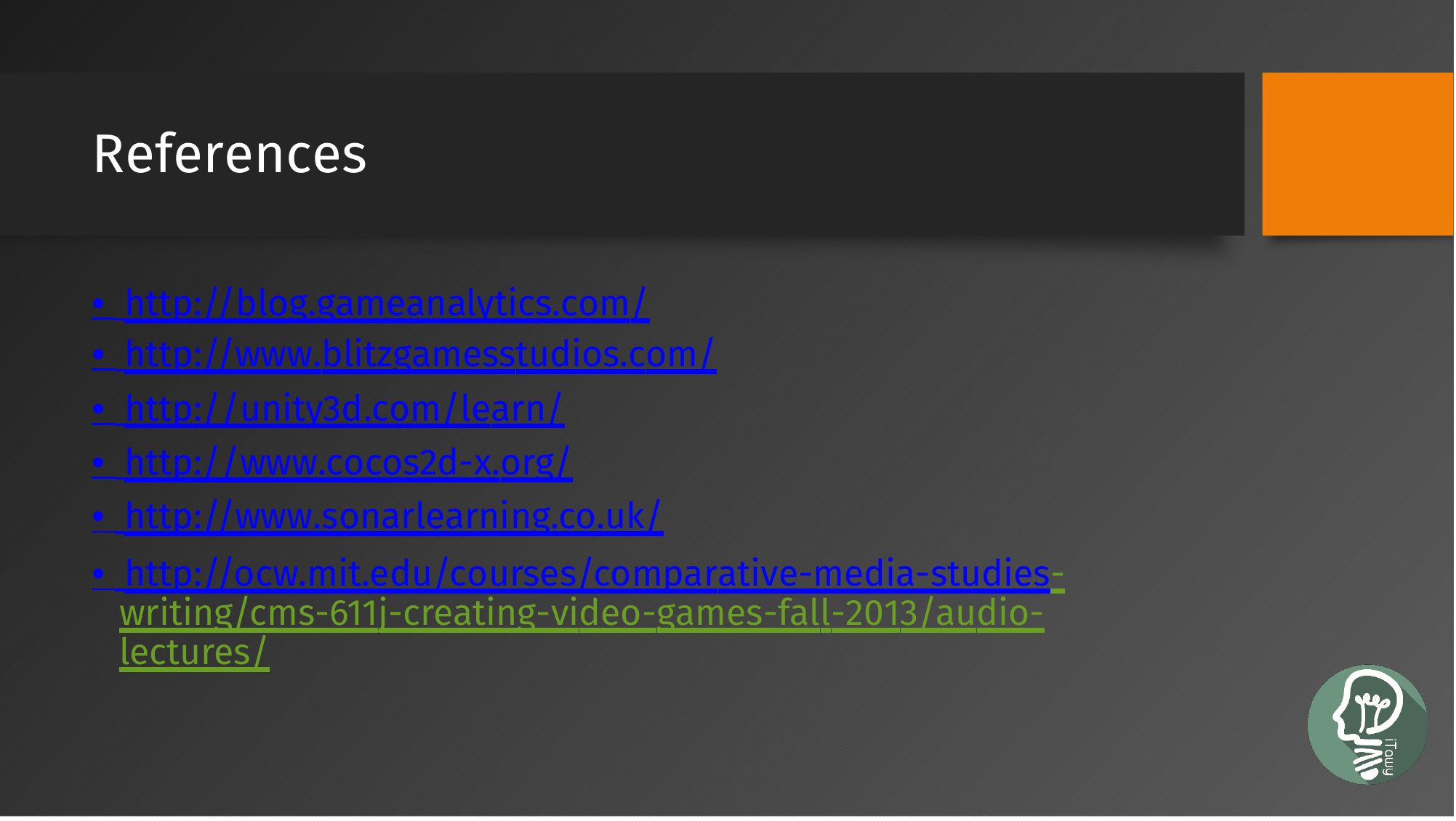

References

•  http://blog.gameanalytics.com/
•  http://www.blitzgamesstudios.com/
•  http://unity3d.com/learn/
•  http://www.cocos2d-x.org/
•  http://www.sonarlearning.co.uk/
•  http://ocw.mit.edu/courses/comparative-media-studies- writing/cms-611j-creating-video-games-fall-2013/audio-lectures/